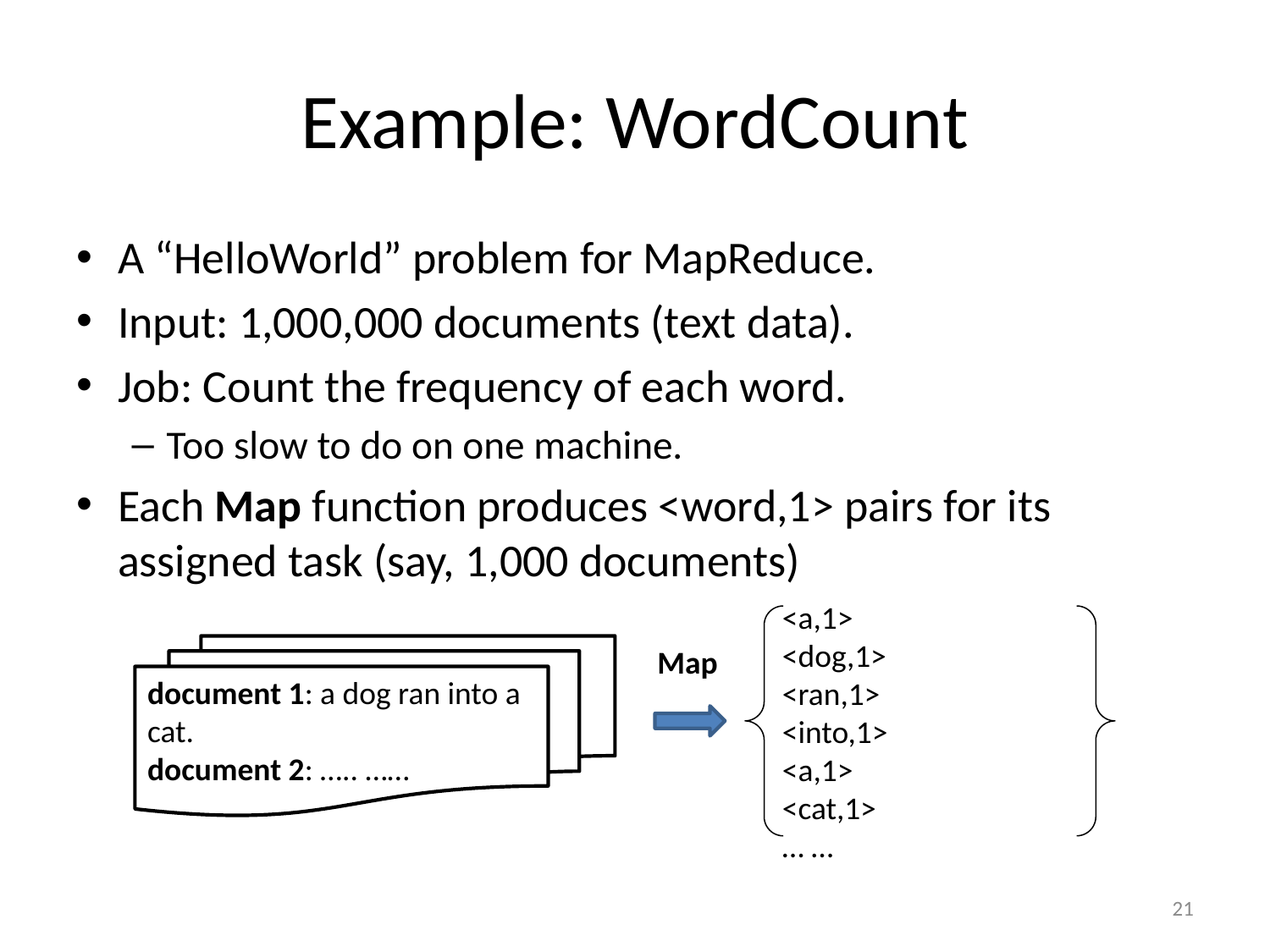

# Example: WordCount
A “HelloWorld” problem for MapReduce.
Input: 1,000,000 documents (text data).
Job: Count the frequency of each word.
Too slow to do on one machine.
Each Map function produces <word,1> pairs for its assigned task (say, 1,000 documents)
<a,1>
<dog,1>
<ran,1>
<into,1>
<a,1>
<cat,1>
… …
document 1: a dog ran into a cat.
document 2: ….. ……
Map

21